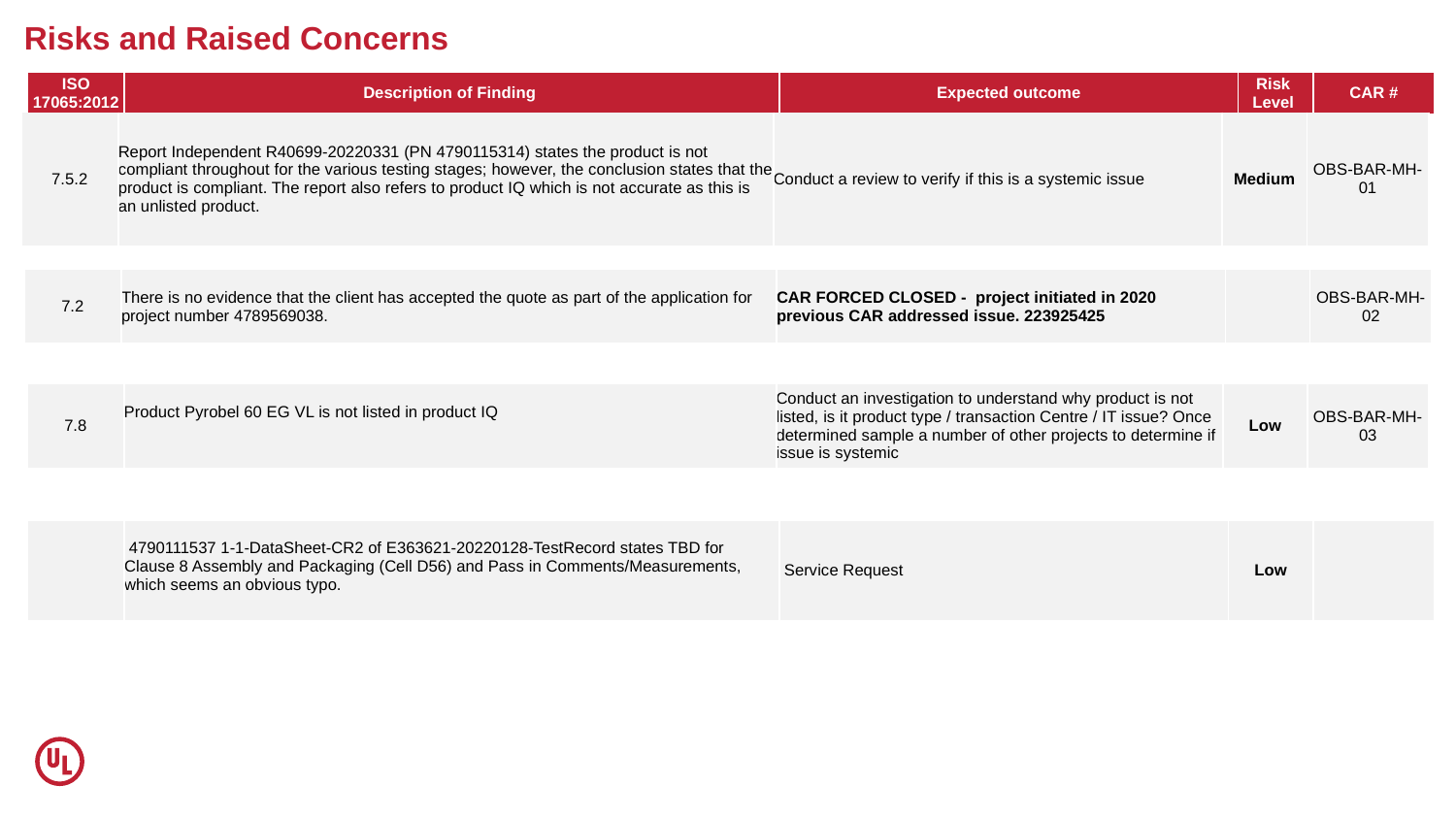

# Risks and Raised Concerns
| ISO 17065:2012 | Description of Finding | Expected outcome | Risk Level | CAR # |
| --- | --- | --- | --- | --- |
| 7.5.2 | Report Independent R40699-20220331 (PN 4790115314) states the product is not compliant throughout for the various testing stages; however, the conclusion states that the product is compliant. The report also refers to product IQ which is not accurate as this is an unlisted product. | Conduct a review to verify if this is a systemic issue | Medium | OBS-BAR-MH-01 |
| --- | --- | --- | --- | --- |
| 7.2 | There is no evidence that the client has accepted the quote as part of the application for project number 4789569038. | CAR FORCED CLOSED - project initiated in 2020 previous CAR addressed issue. 223925425 |  | OBS-BAR-MH-02 |
| --- | --- | --- | --- | --- |
| 7.8 | Product Pyrobel 60 EG VL is not listed in product IQ | Conduct an investigation to understand why product is not listed, is it product type / transaction Centre / IT issue? Once determined sample a number of other projects to determine if issue is systemic | Low | OBS-BAR-MH-03 |
| --- | --- | --- | --- | --- |
|  | 4790111537 1-1-DataSheet-CR2 of E363621-20220128-TestRecord states TBD for Clause 8 Assembly and Packaging (Cell D56) and Pass in Comments/Measurements, which seems an obvious typo. | Service Request | Low |  |
| --- | --- | --- | --- | --- |